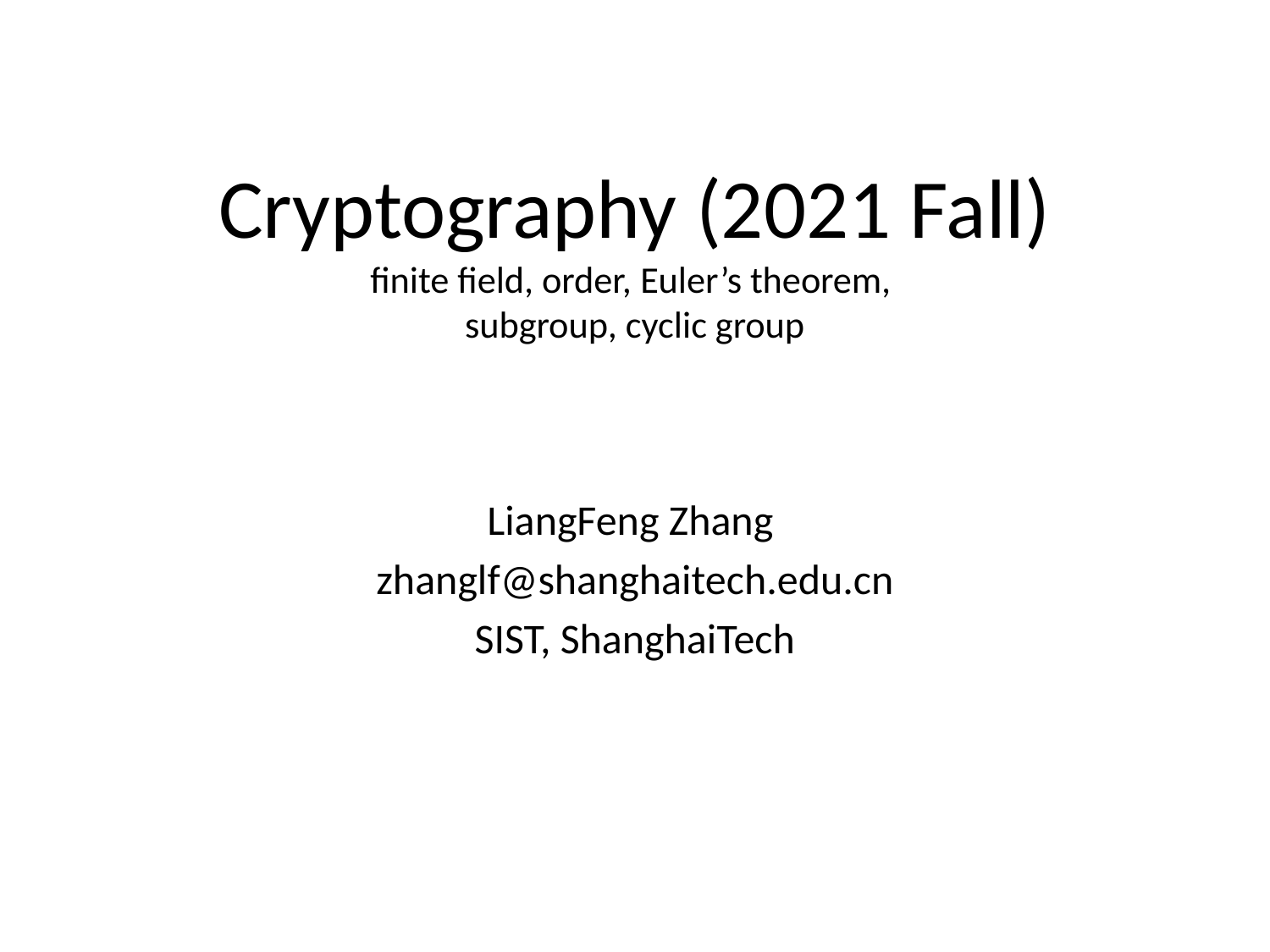

# Cryptography (2021 Fall) finite field, order, Euler’s theorem, subgroup, cyclic group
LiangFeng Zhang
zhanglf@shanghaitech.edu.cn
SIST, ShanghaiTech